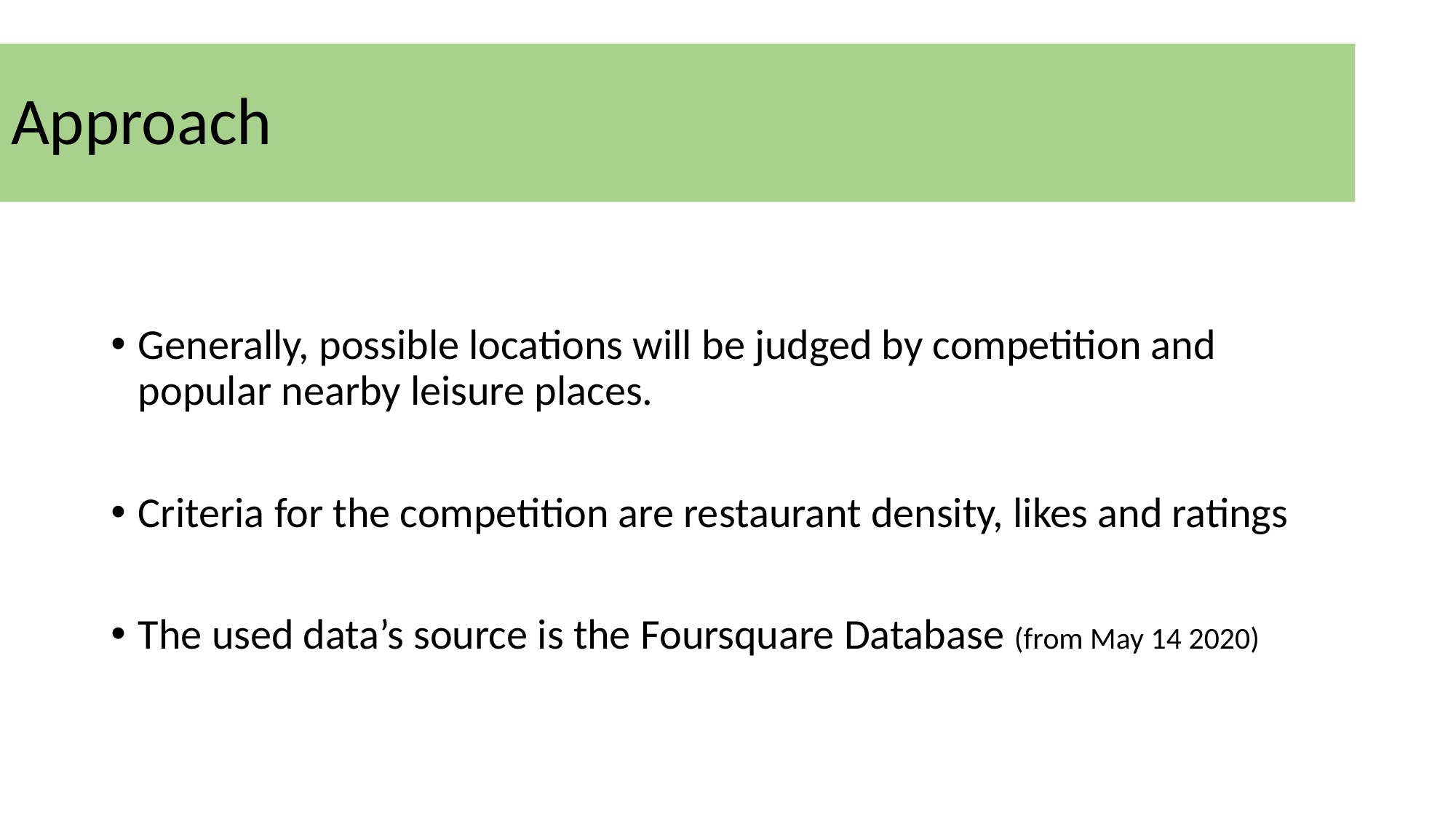

# Approach
Generally, possible locations will be judged by competition and popular nearby leisure places.

Criteria for the competition are restaurant density, likes and ratings

The used data’s source is the Foursquare Database (from May 14 2020)